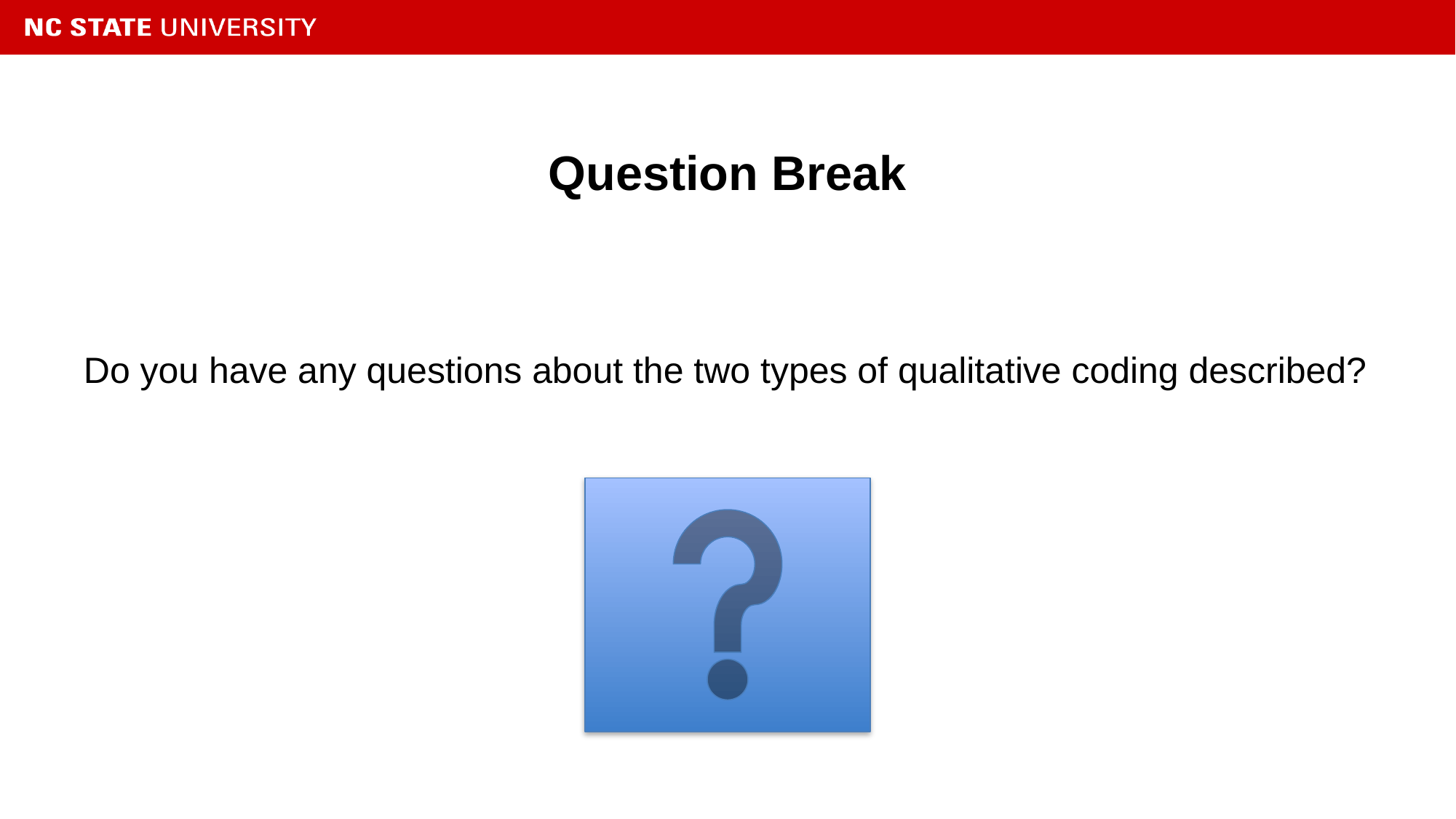

# Question Break
Do you have any questions about the two types of qualitative coding described?